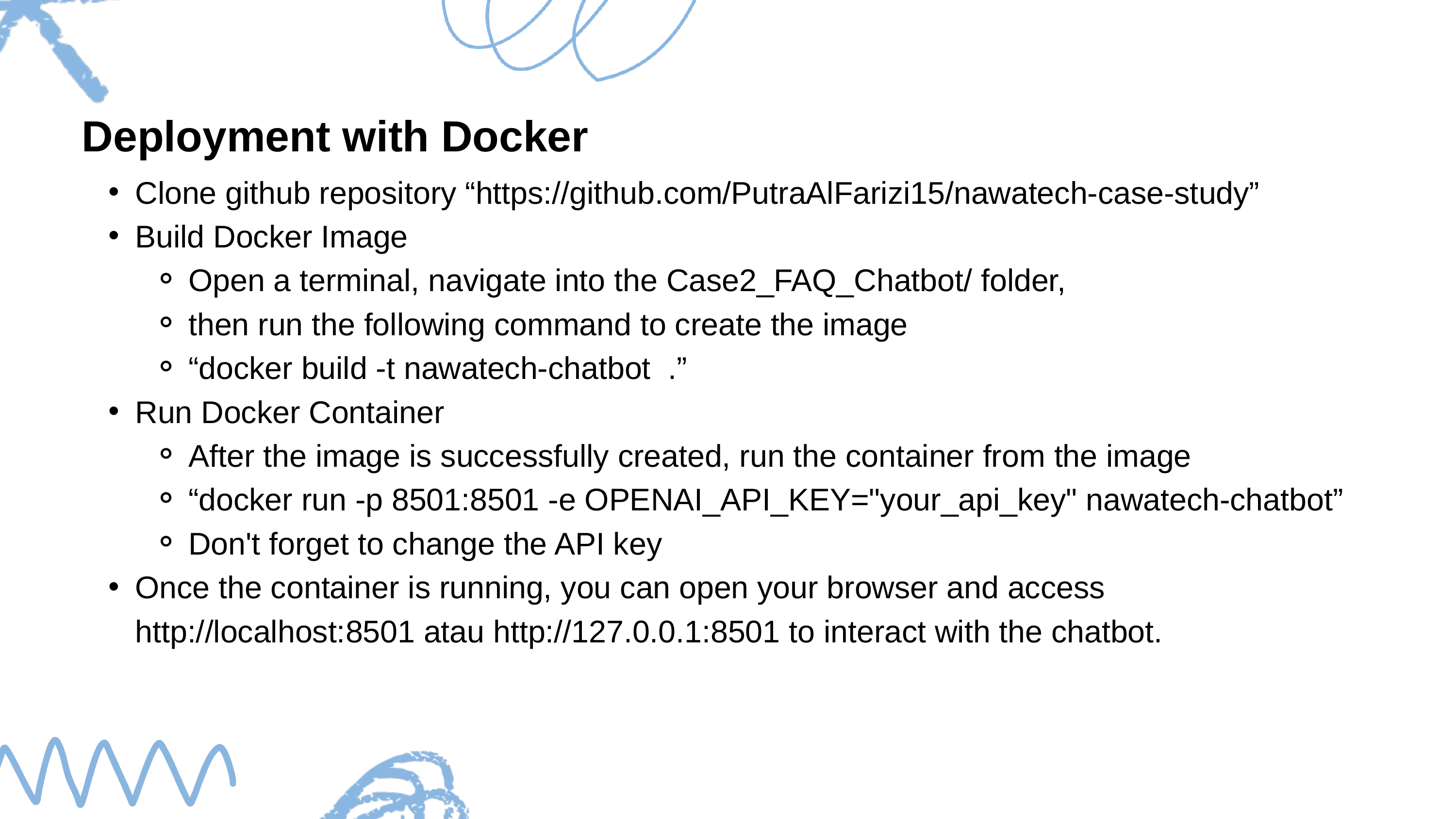

Deployment with Docker
Clone github repository “https://github.com/PutraAlFarizi15/nawatech-case-study”
Build Docker Image
Open a terminal, navigate into the Case2_FAQ_Chatbot/ folder,
then run the following command to create the image
“docker build -t nawatech-chatbot  .”
Run Docker Container
After the image is successfully created, run the container from the image
“docker run -p 8501:8501 -e OPENAI_API_KEY="your_api_key" nawatech-chatbot”
Don't forget to change the API key
Once the container is running, you can open your browser and access http://localhost:8501 atau http://127.0.0.1:8501 to interact with the chatbot.